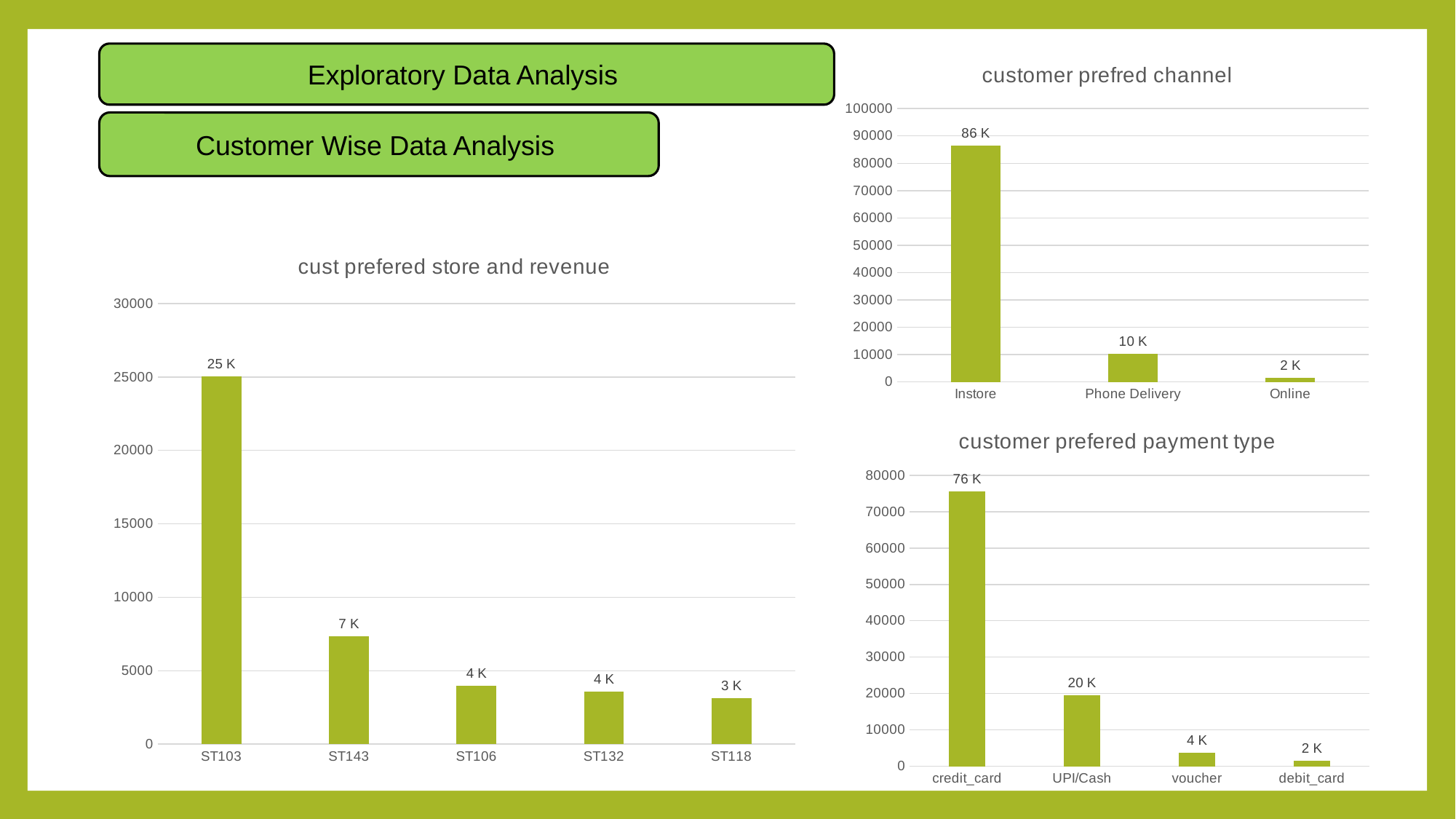

Exploratory Data Analysis

### Chart: customer prefred channel

| Category |  |
|---|---|
| Instore | 86443.0 |
| Phone Delivery | 10229.0 |
| Online | 1555.0 |
Customer Wise Data Analysis

### Chart: cust prefered store and revenue

| Category |  |
|---|---|
| ST103 | 25020.0 |
| ST143 | 7336.0 |
| ST106 | 3977.0 |
| ST132 | 3580.0 |
| ST118 | 3129.0 |

### Chart: customer prefered payment type

| Category |  |
|---|---|
| credit_card | 75621.0 |
| UPI/Cash | 19559.0 |
| voucher | 3782.0 |
| debit_card | 1508.0 |